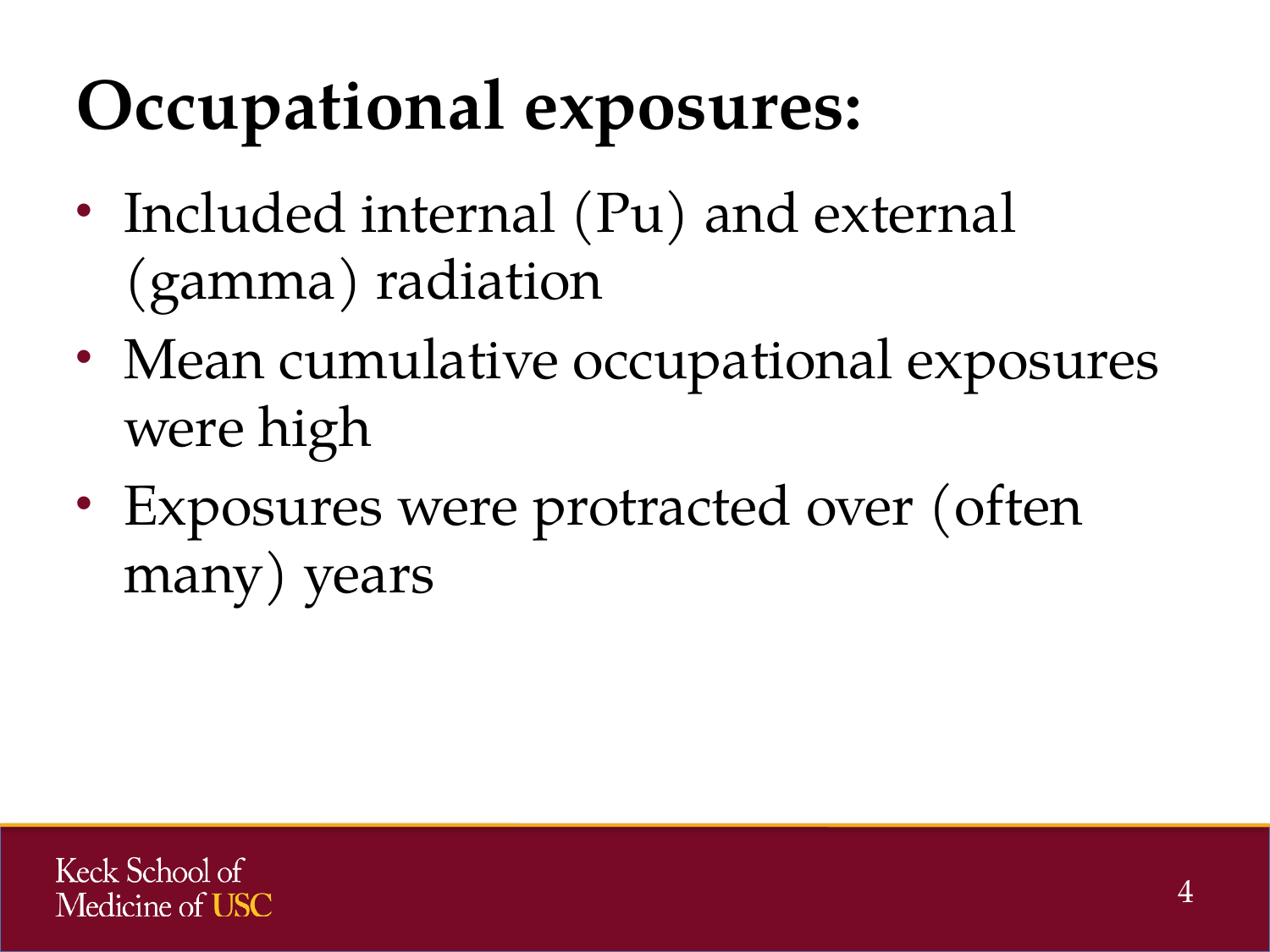

# Occupational exposures:
Included internal (Pu) and external (gamma) radiation
Mean cumulative occupational exposures were high
Exposures were protracted over (often many) years

4